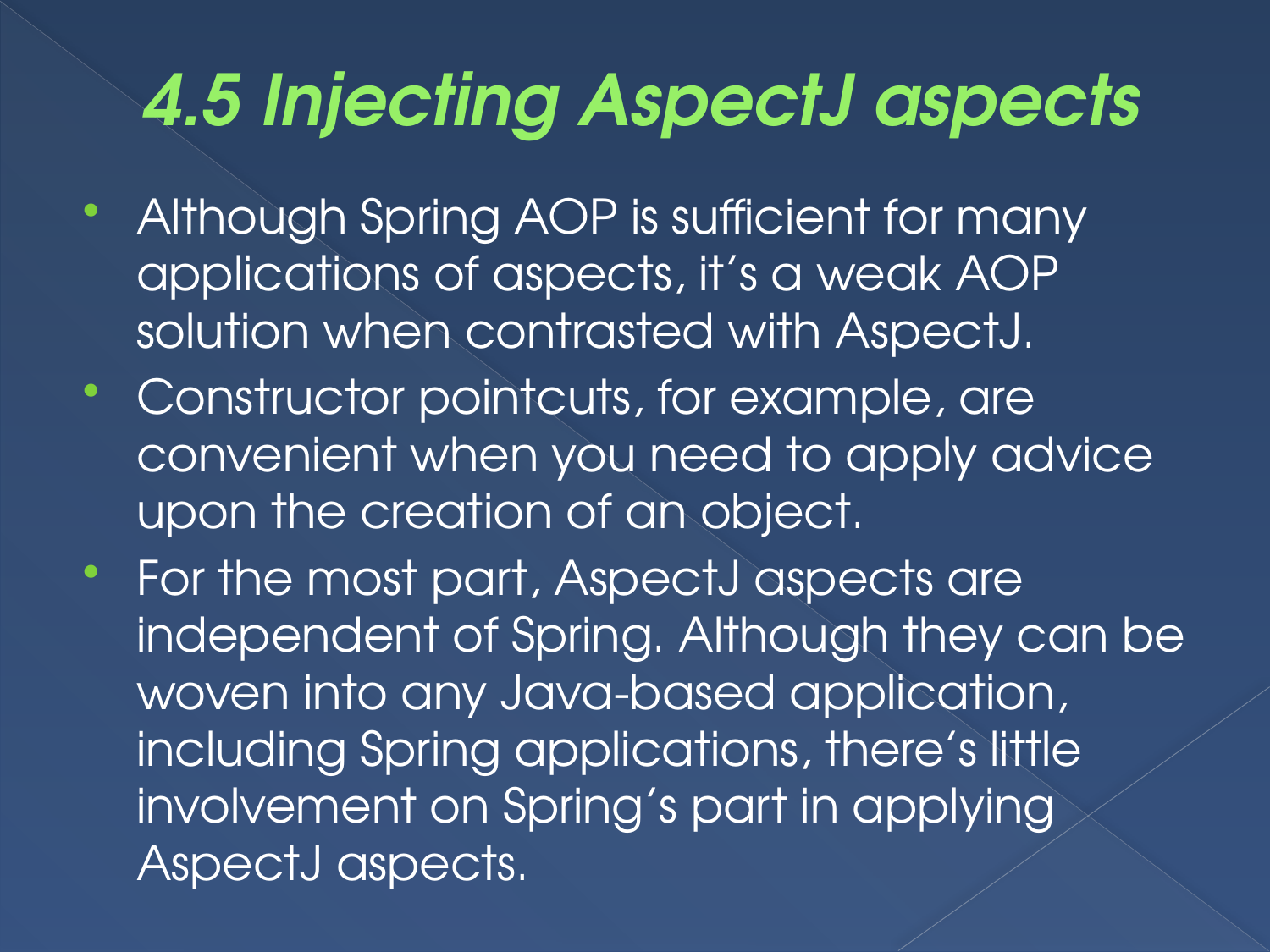

# 4.5 Injecting AspectJ aspects
Although Spring AOP is sufficient for many applications of aspects, it’s a weak AOP solution when contrasted with AspectJ.
Constructor pointcuts, for example, are convenient when you need to apply advice upon the creation of an object.
For the most part, AspectJ aspects are independent of Spring. Although they can be woven into any Java-based application, including Spring applications, there’s little involvement on Spring’s part in applying AspectJ aspects.